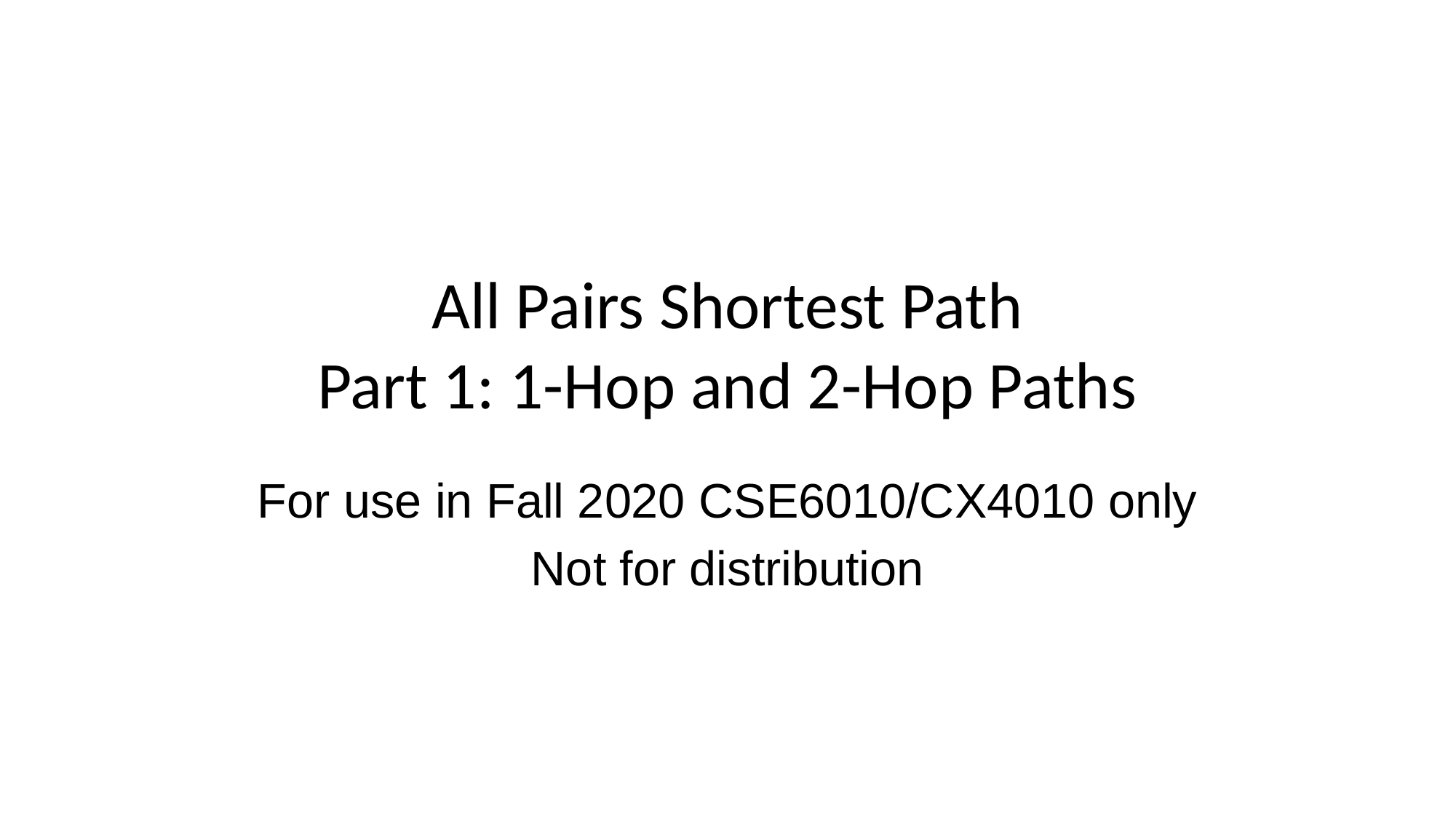

# All Pairs Shortest Path Part 1: 1-Hop and 2-Hop Paths
For use in Fall 2020 CSE6010/CX4010 only
Not for distribution